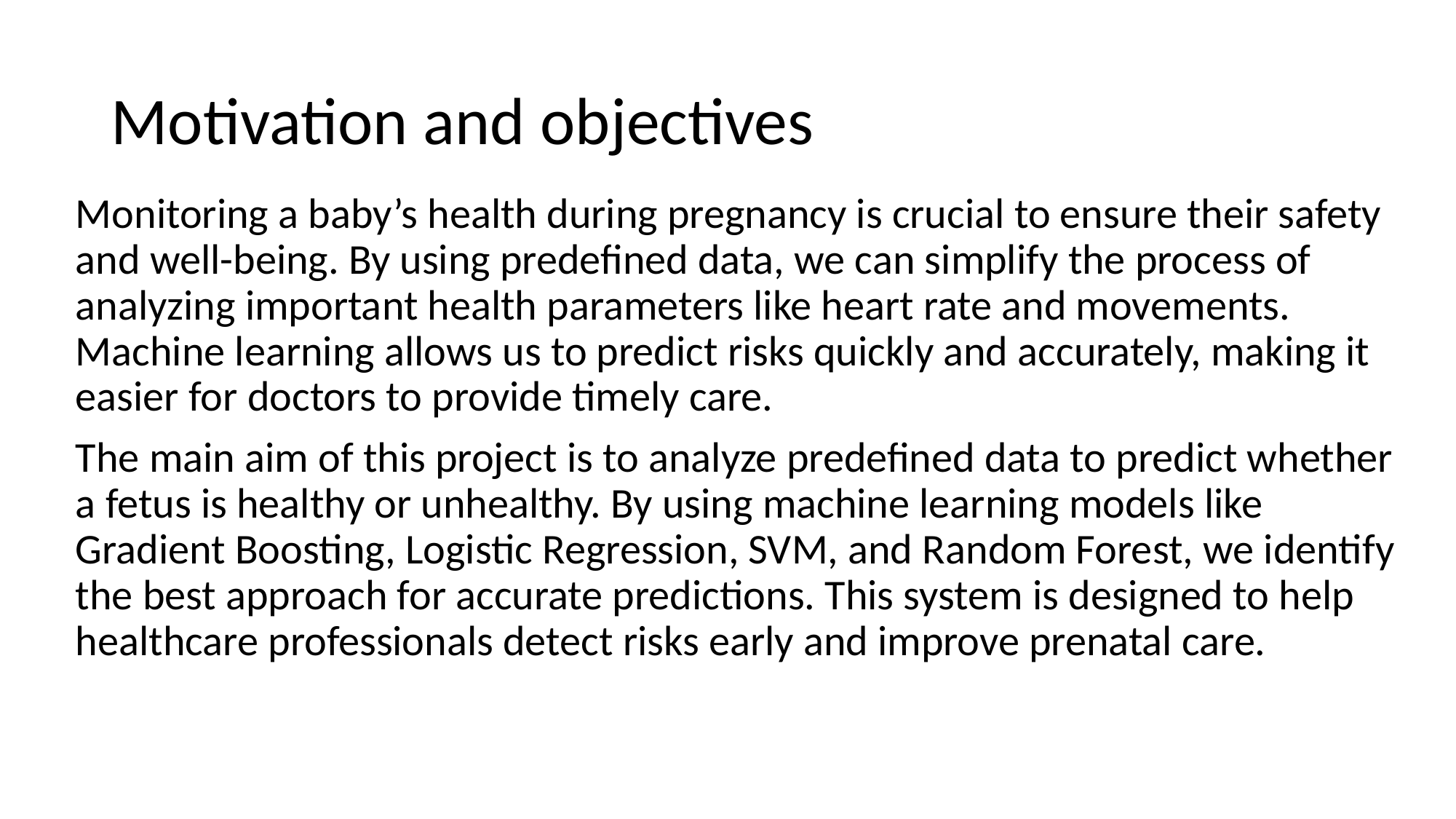

# Motivation and objectives
Monitoring a baby’s health during pregnancy is crucial to ensure their safety and well-being. By using predefined data, we can simplify the process of analyzing important health parameters like heart rate and movements. Machine learning allows us to predict risks quickly and accurately, making it easier for doctors to provide timely care.
The main aim of this project is to analyze predefined data to predict whether a fetus is healthy or unhealthy. By using machine learning models like Gradient Boosting, Logistic Regression, SVM, and Random Forest, we identify the best approach for accurate predictions. This system is designed to help healthcare professionals detect risks early and improve prenatal care.